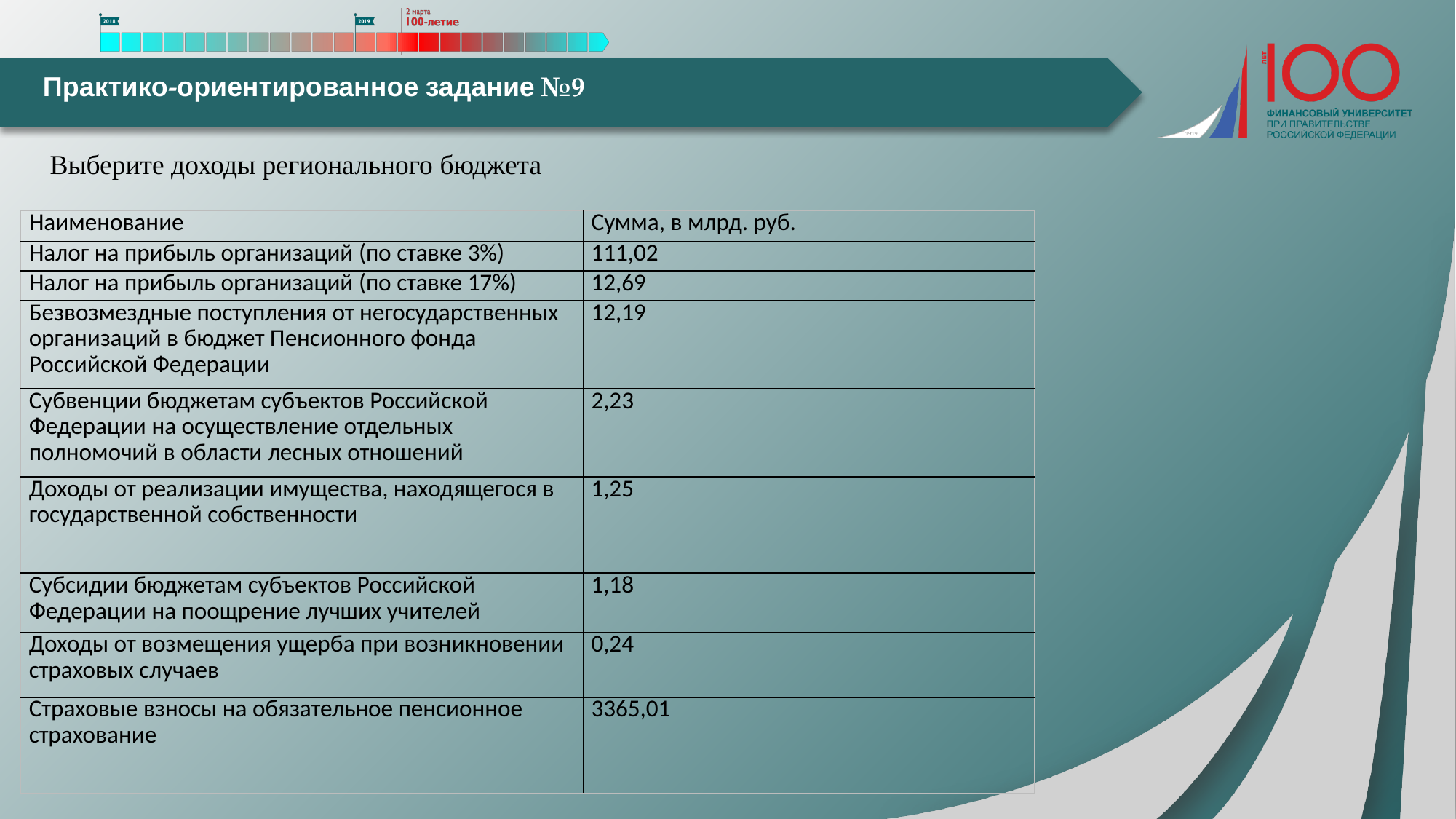

# Практико-ориентированное задание №9
 Выберите доходы регионального бюджета
| Наименование | Сумма, в млрд. руб. |
| --- | --- |
| Налог на прибыль организаций (по ставке 3%) | 111,02 |
| Налог на прибыль организаций (по ставке 17%) | 12,69 |
| Безвозмездные поступления от негосударственных организаций в бюджет Пенсионного фонда Российской Федерации | 12,19 |
| Субвенции бюджетам субъектов Российской Федерации на осуществление отдельных полномочий в области лесных отношений | 2,23 |
| Доходы от реализации имущества, находящегося в государственной собственности | 1,25 |
| Субсидии бюджетам субъектов Российской Федерации на поощрение лучших учителей | 1,18 |
| Доходы от возмещения ущерба при возникновении страховых случаев | 0,24 |
| Страховые взносы на обязательное пенсионное страхование | 3365,01 |